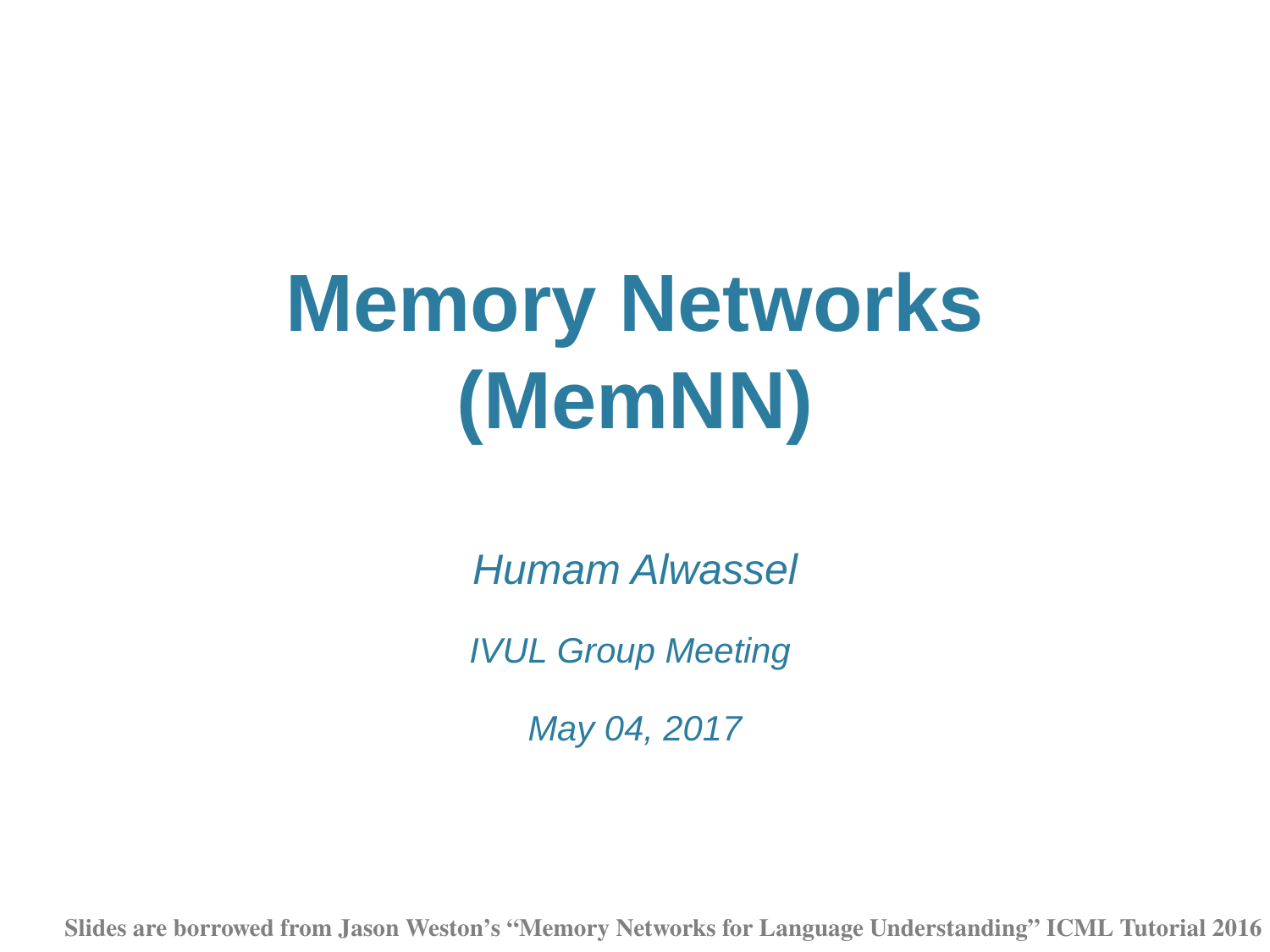

Memory Networks
(MemNN)

Humam Alwassel
IVUL Group Meeting
May 04, 2017
Slides are borrowed from Jason Weston’s “Memory Networks for Language Understanding” ICML Tutorial 2016